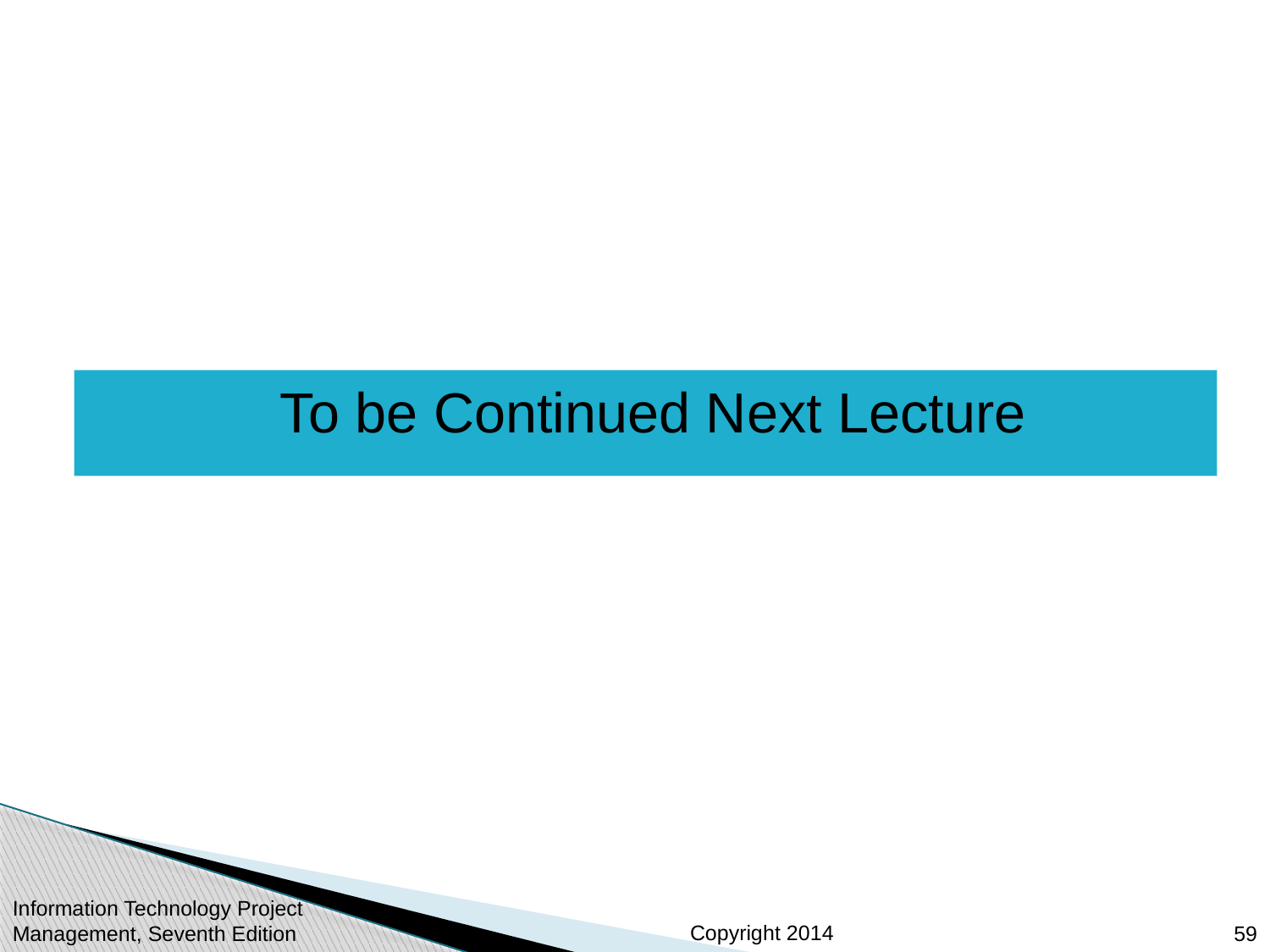

To be Continued Next Lecture
Information Technology Project Management, Seventh Edition
59